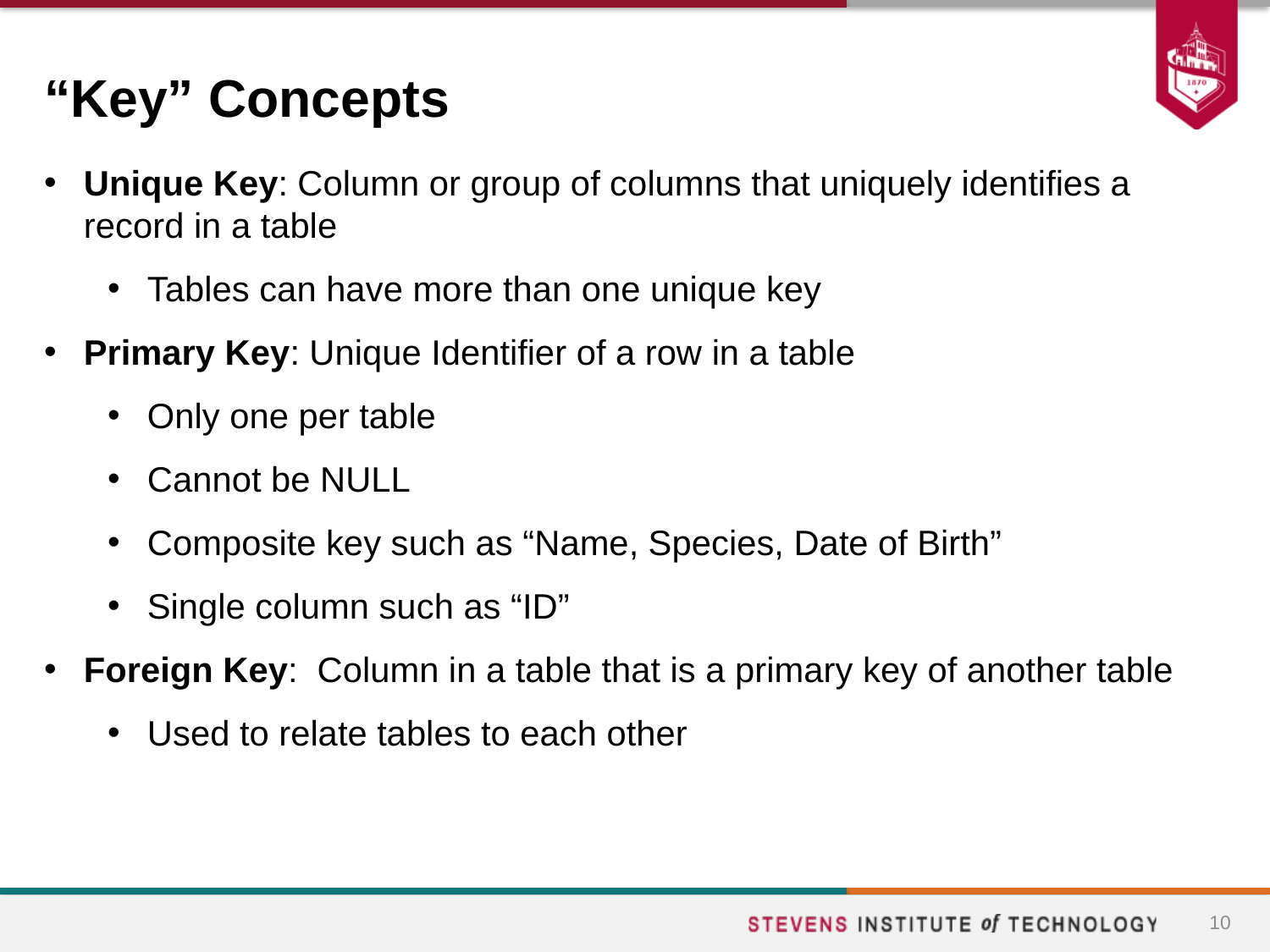

# “Key” Concepts
Unique Key: Column or group of columns that uniquely identifies a record in a table
Tables can have more than one unique key
Primary Key: Unique Identifier of a row in a table
Only one per table
Cannot be NULL
Composite key such as “Name, Species, Date of Birth”
Single column such as “ID”
Foreign Key:  Column in a table that is a primary key of another table
Used to relate tables to each other
10